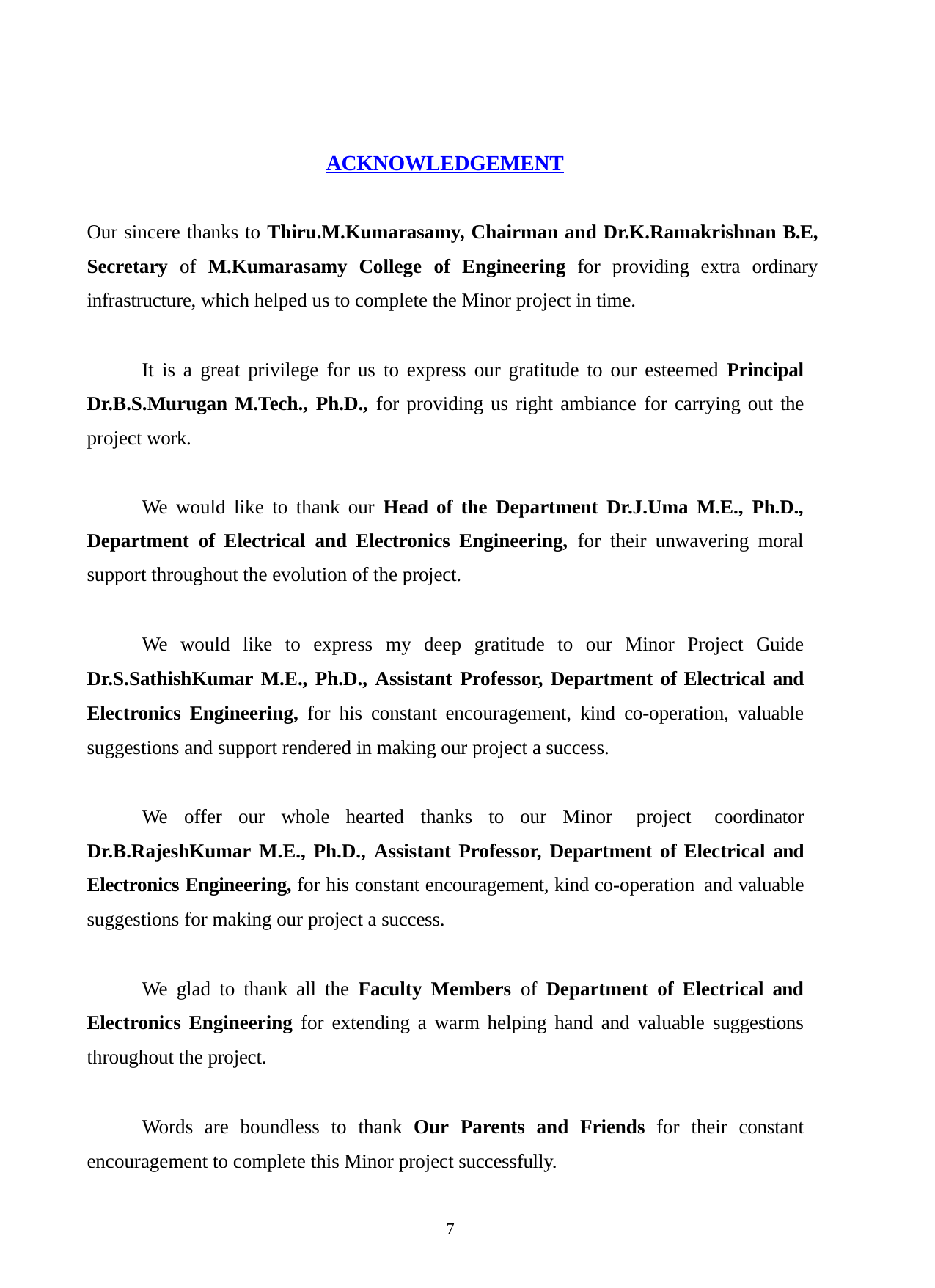

ACKNOWLEDGEMENT

Our sincere thanks to Thiru.M.Kumarasamy, Chairman and Dr.K.Ramakrishnan B.E, Secretary of M.Kumarasamy College of Engineering for providing extra ordinary infrastructure, which helped us to complete the Minor project in time.

It is a great privilege for us to express our gratitude to our esteemed Principal Dr.B.S.Murugan M.Tech., Ph.D., for providing us right ambiance for carrying out the project work.

We would like to thank our Head of the Department Dr.J.Uma M.E., Ph.D., Department of Electrical and Electronics Engineering, for their unwavering moral support throughout the evolution of the project.

We would like to express my deep gratitude to our Minor Project Guide Dr.S.SathishKumar M.E., Ph.D., Assistant Professor, Department of Electrical and Electronics Engineering, for his constant encouragement, kind co-operation, valuable suggestions and support rendered in making our project a success.

We  offer  our  whole  hearted  thanks  to  our  Minor  project  coordinator Dr.B.RajeshKumar M.E., Ph.D., Assistant Professor, Department of Electrical and Electronics Engineering, for his constant encouragement, kind co-operation and valuable suggestions for making our project a success.

We glad to thank all the Faculty Members of Department of Electrical and Electronics Engineering for extending a warm helping hand and valuable suggestions throughout the project.

Words are boundless to thank Our Parents and Friends for their constant encouragement to complete this Minor project successfully.
7